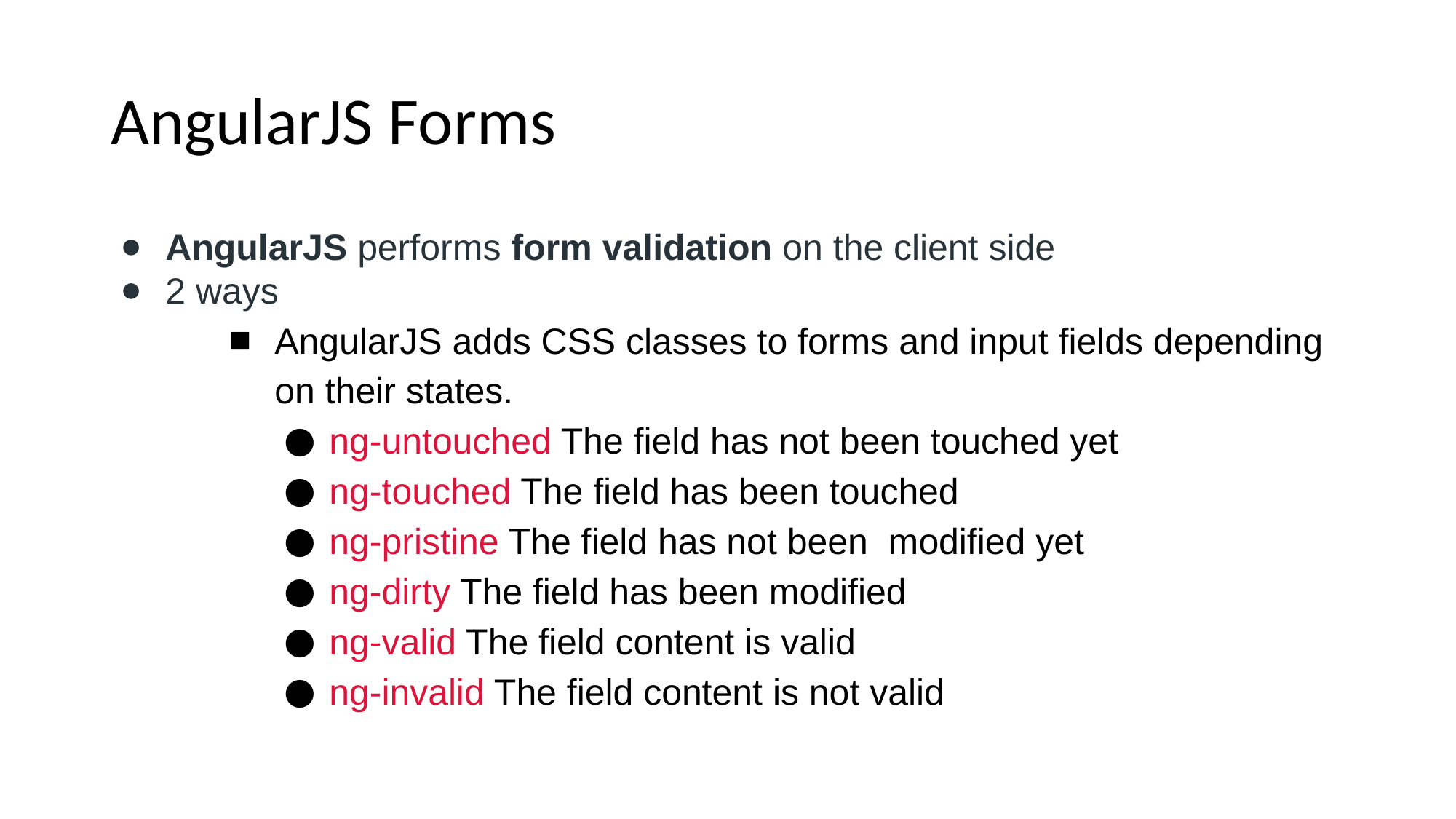

# AngularJS Forms
AngularJS performs form validation on the client side
2 ways
AngularJS adds CSS classes to forms and input fields depending on their states.
ng-untouched The field has not been touched yet
ng-touched The field has been touched
ng-pristine The field has not been  modified yet
ng-dirty The field has been modified
ng-valid The field content is valid
ng-invalid The field content is not valid